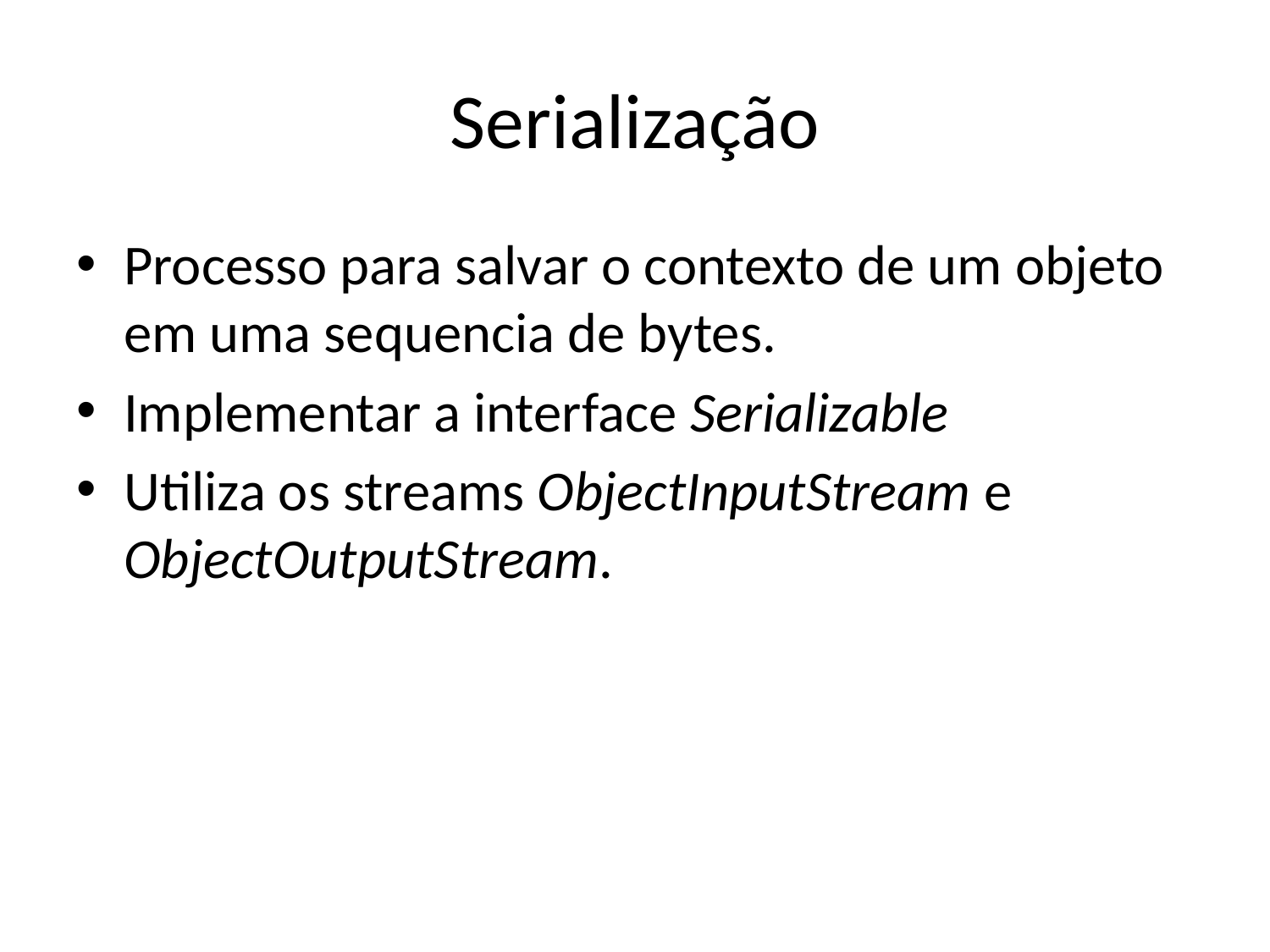

# Serialização
Processo para salvar o contexto de um objeto em uma sequencia de bytes.
Implementar a interface Serializable
Utiliza os streams ObjectInputStream e ObjectOutputStream.